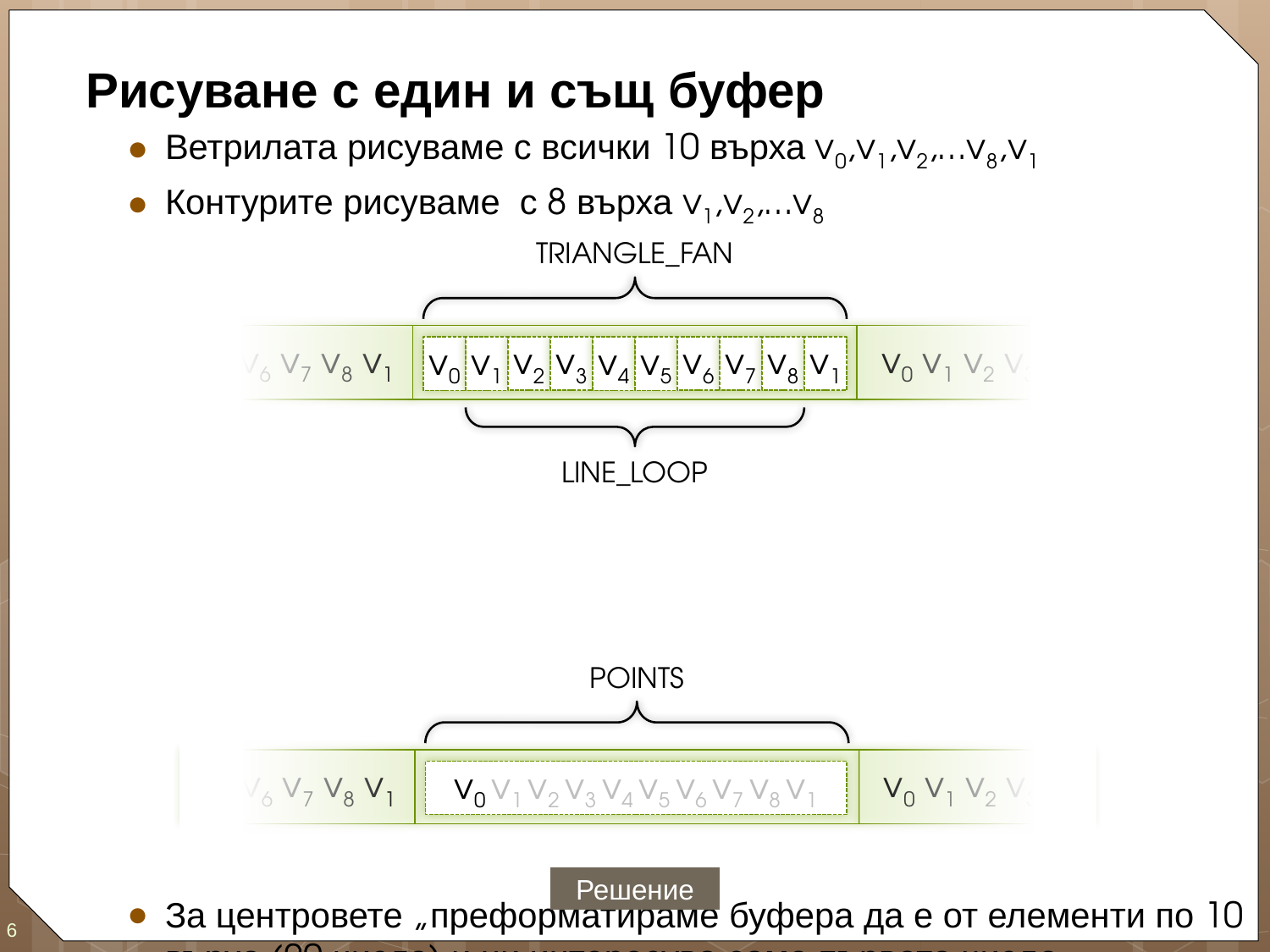

Рисуване с един и същ буфер
Ветрилата рисуваме с всички 10 върха v0,v1,v2,…v8,v1
Контурите рисуваме  с 8 върха v1,v2,…v8

За центровете „преформатираме буфера да е от елементи по 10 върха (20 числа) и ни интересува само първото число

TRIANGLE_FAN

v5 v6 v7 v8 v1

 v0 v1 v2 v3 v4
v2
v3
v6
v7
v8
v1
v0
v1
v4
v5
LINE_LOOP

POINTS

v5 v6 v7 v8 v1

 v0 v1 v2 v3 v4
v0 v1 v2 v3 v4 v5 v6 v7 v8 v1
Решение